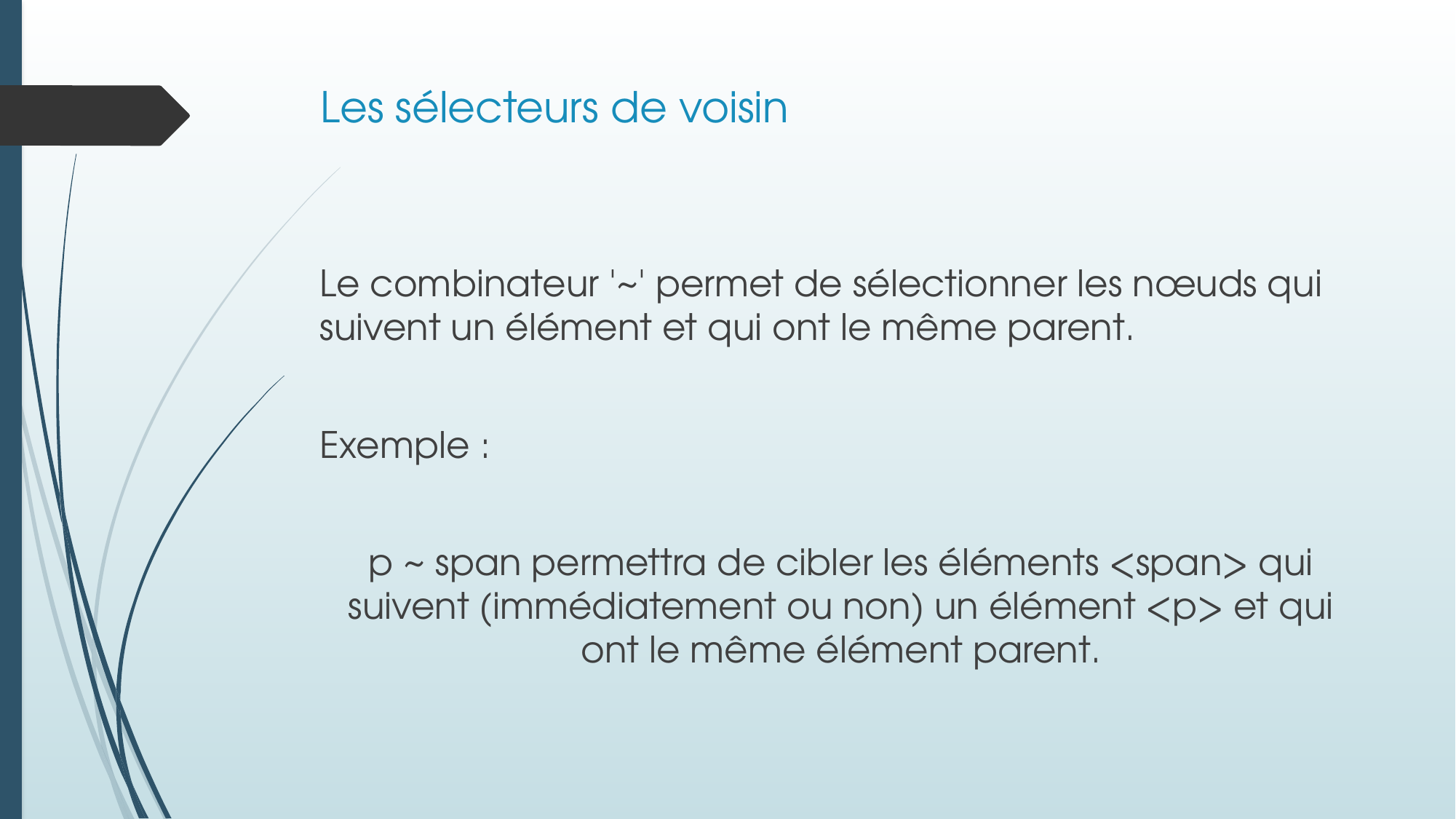

# Les sélecteurs de voisin
Le combinateur '~' permet de sélectionner les nœuds qui suivent un élément et qui ont le même parent.

Exemple :

p ~ span permettra de cibler les éléments <span> qui suivent (immédiatement ou non) un élément <p> et qui ont le même élément parent.